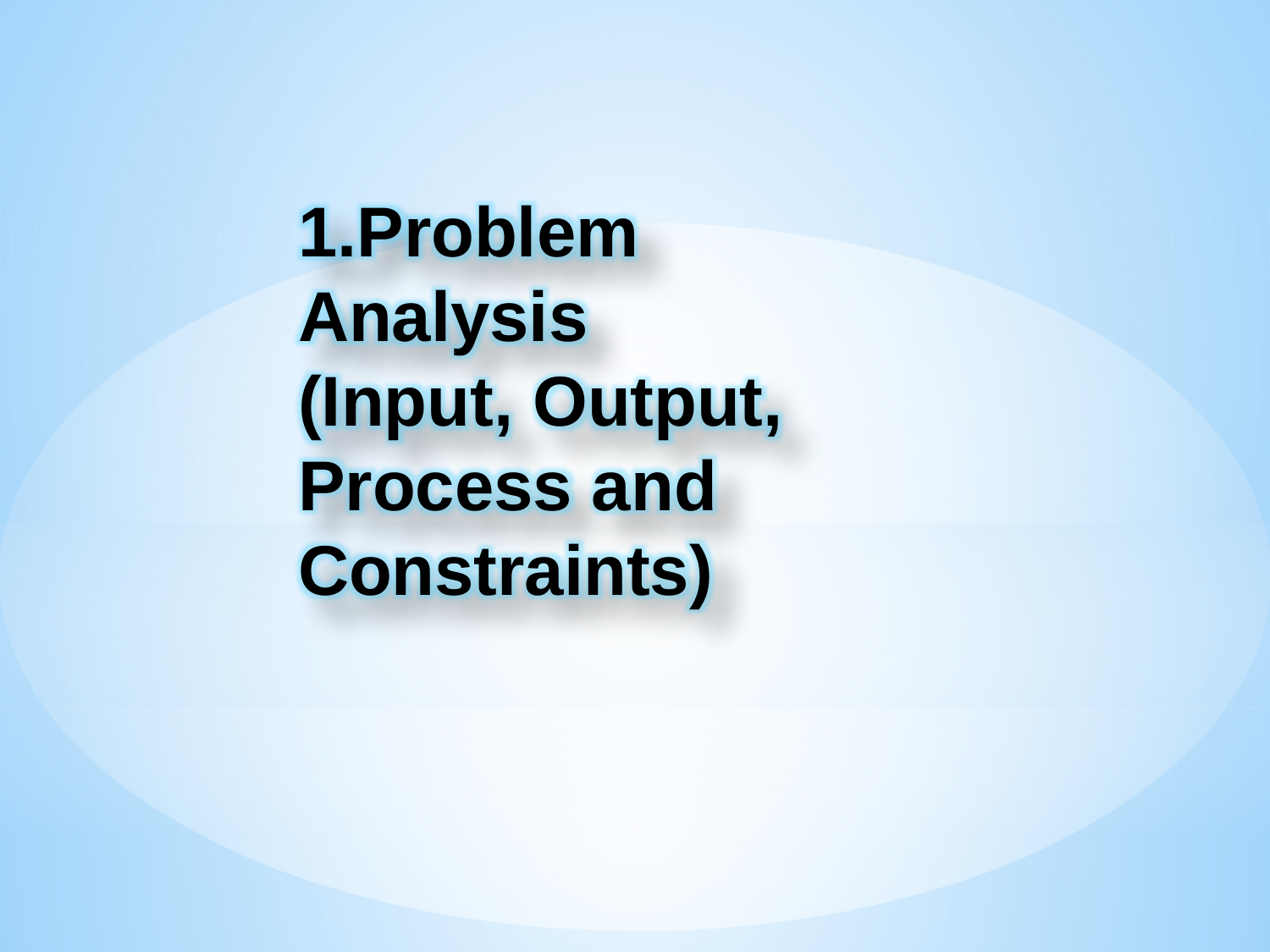

1.Problem Analysis
(Input, Output, Process and Constraints)